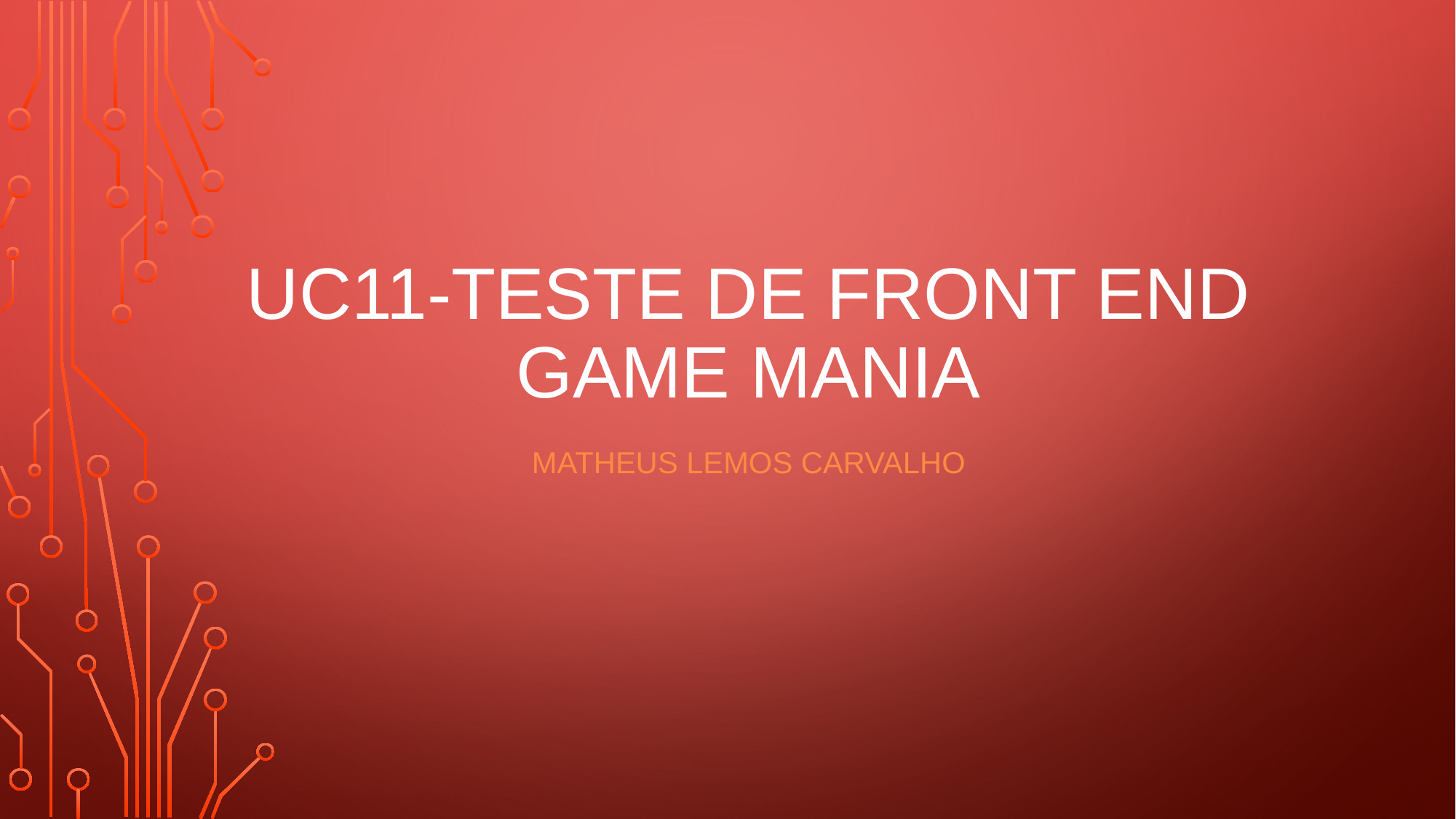

# Uc11-teste de front end game mania
Matheus lemos carvalho